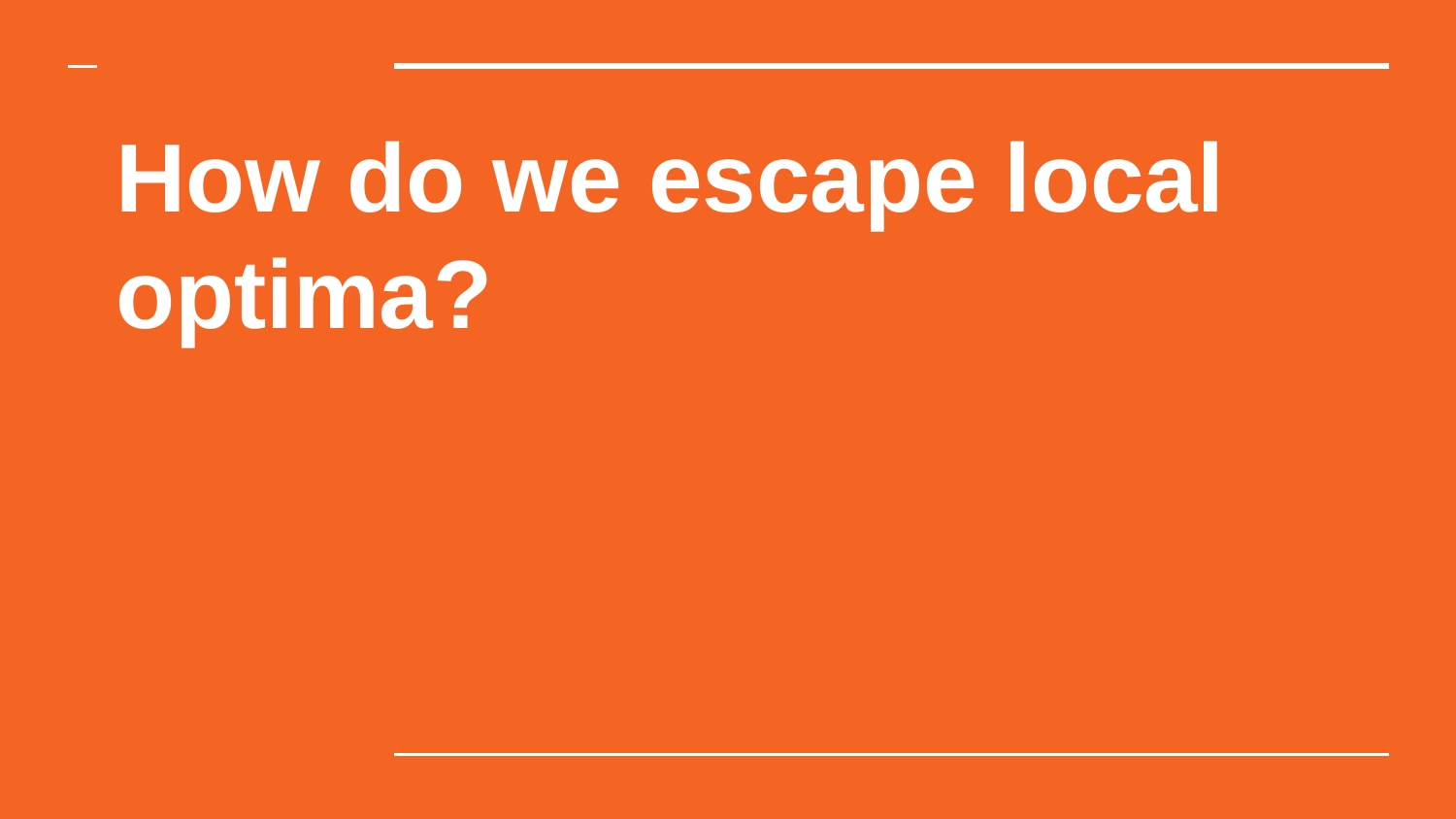

# How do we escape local optima?